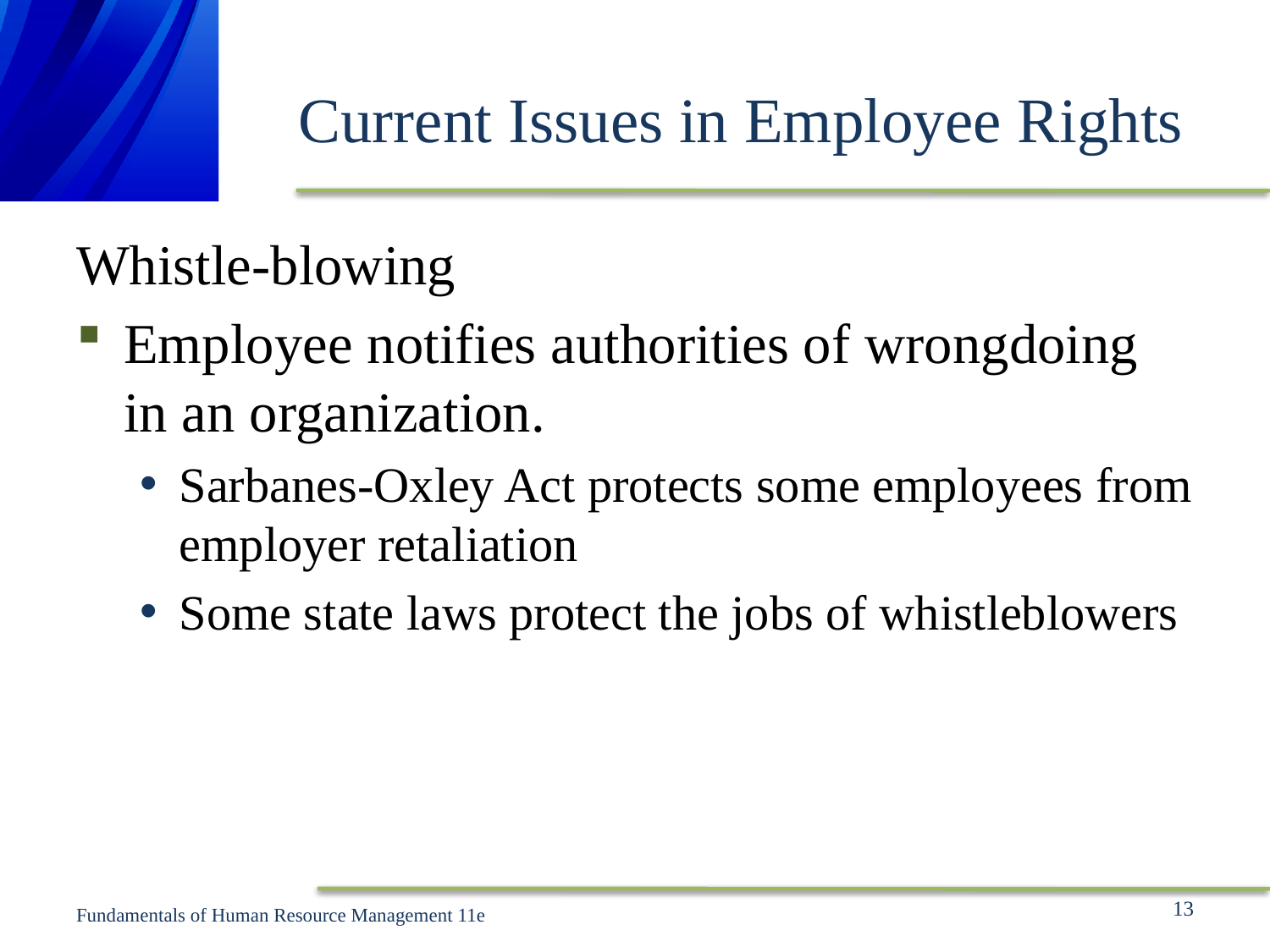

# Current Issues in Employee Rights

Whistle-blowing
Employee notifies authorities of wrongdoing in an organization.
Sarbanes-Oxley Act protects some employees from employer retaliation
Some state laws protect the jobs of whistleblowers

13
Fundamentals of Human Resource Management 11e